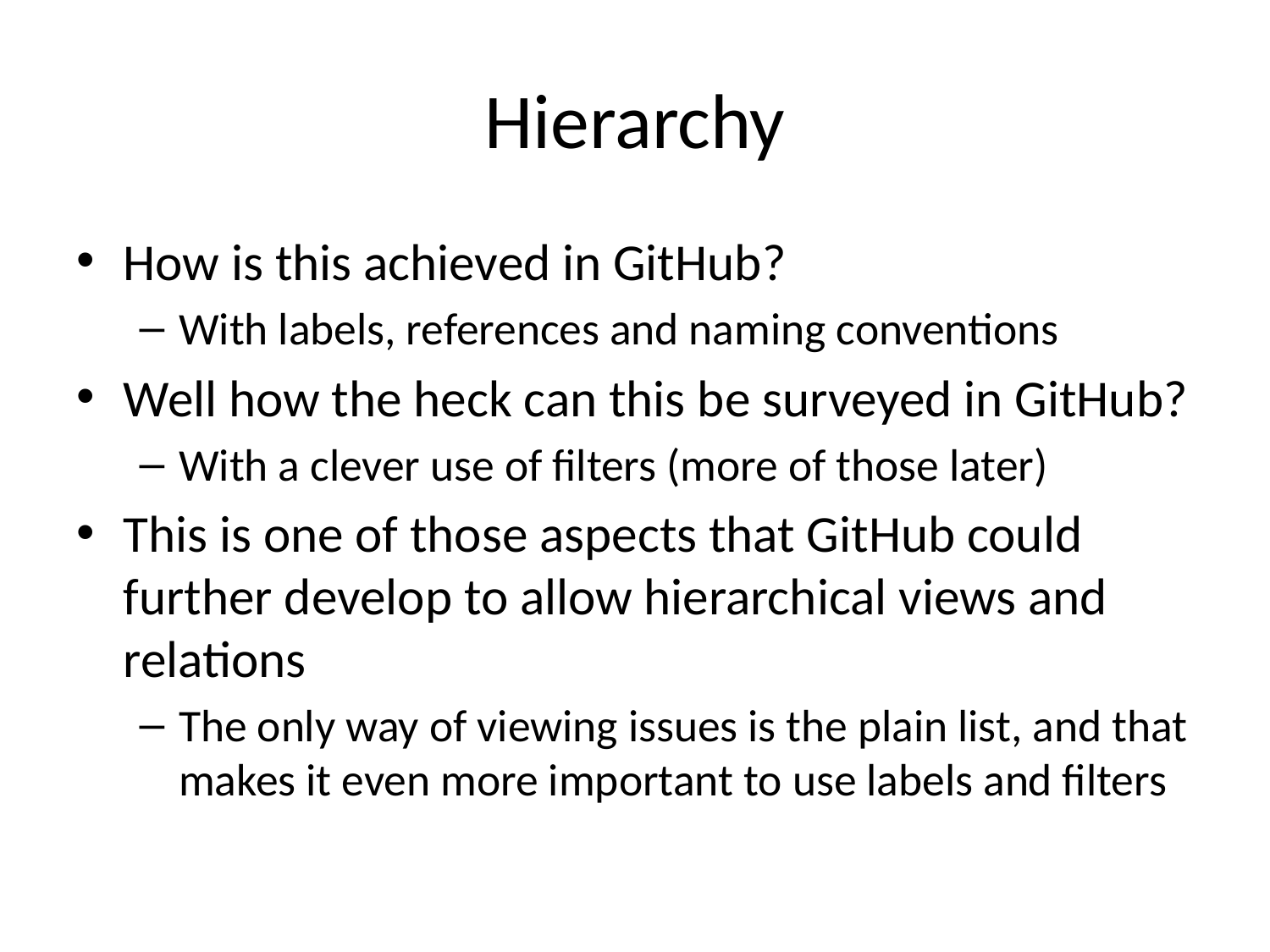

# Hierarchy
How is this achieved in GitHub?
With labels, references and naming conventions
Well how the heck can this be surveyed in GitHub?
With a clever use of filters (more of those later)
This is one of those aspects that GitHub could further develop to allow hierarchical views and relations
The only way of viewing issues is the plain list, and that makes it even more important to use labels and filters